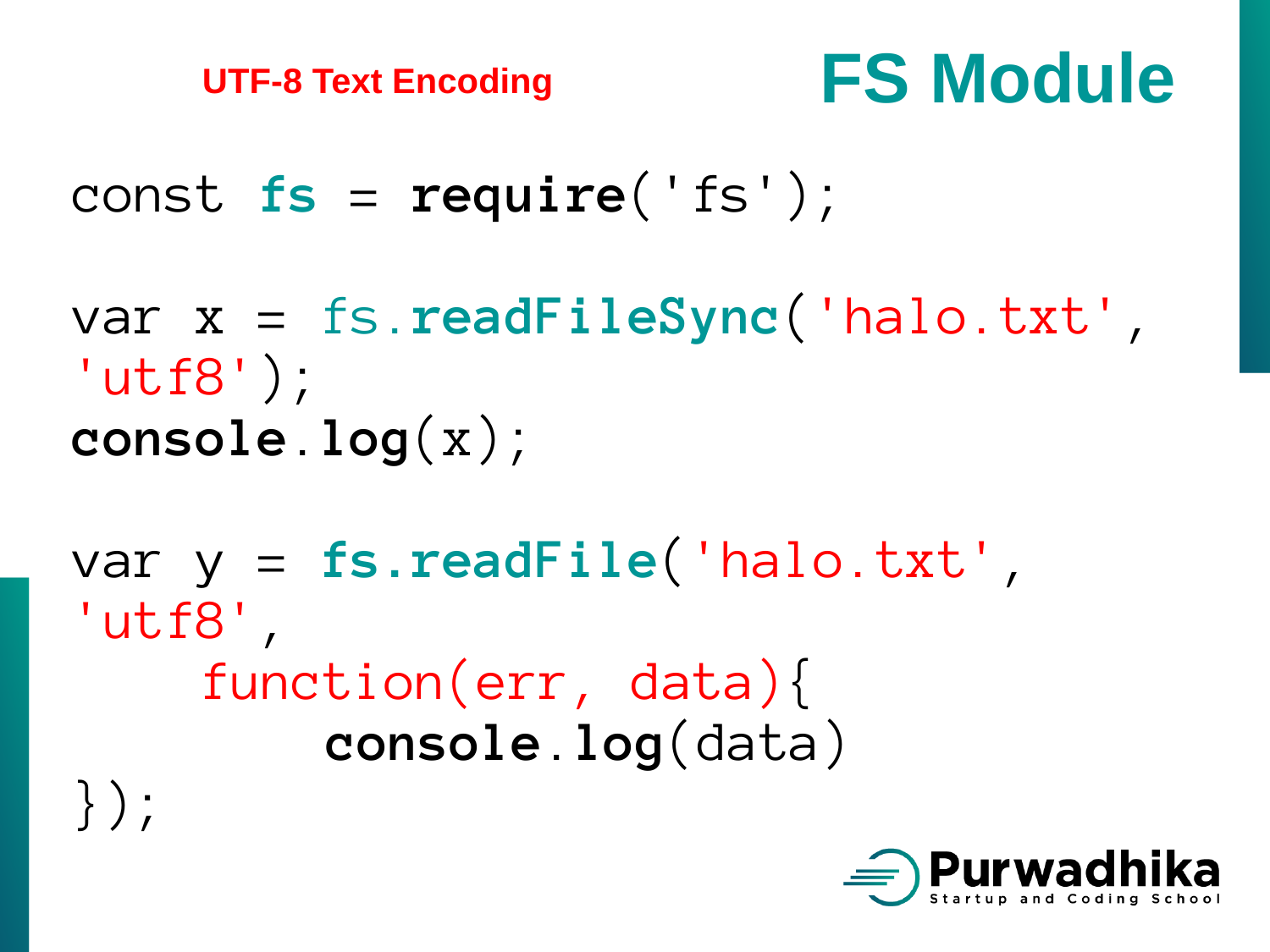

FS Module
UTF-8 Text Encoding

const fs = require('fs');

var x = fs.readFileSync('halo.txt', 'utf8');
console.log(x);

var y = fs.readFile('halo.txt', 'utf8',
	function(err, data){
		console.log(data)
});